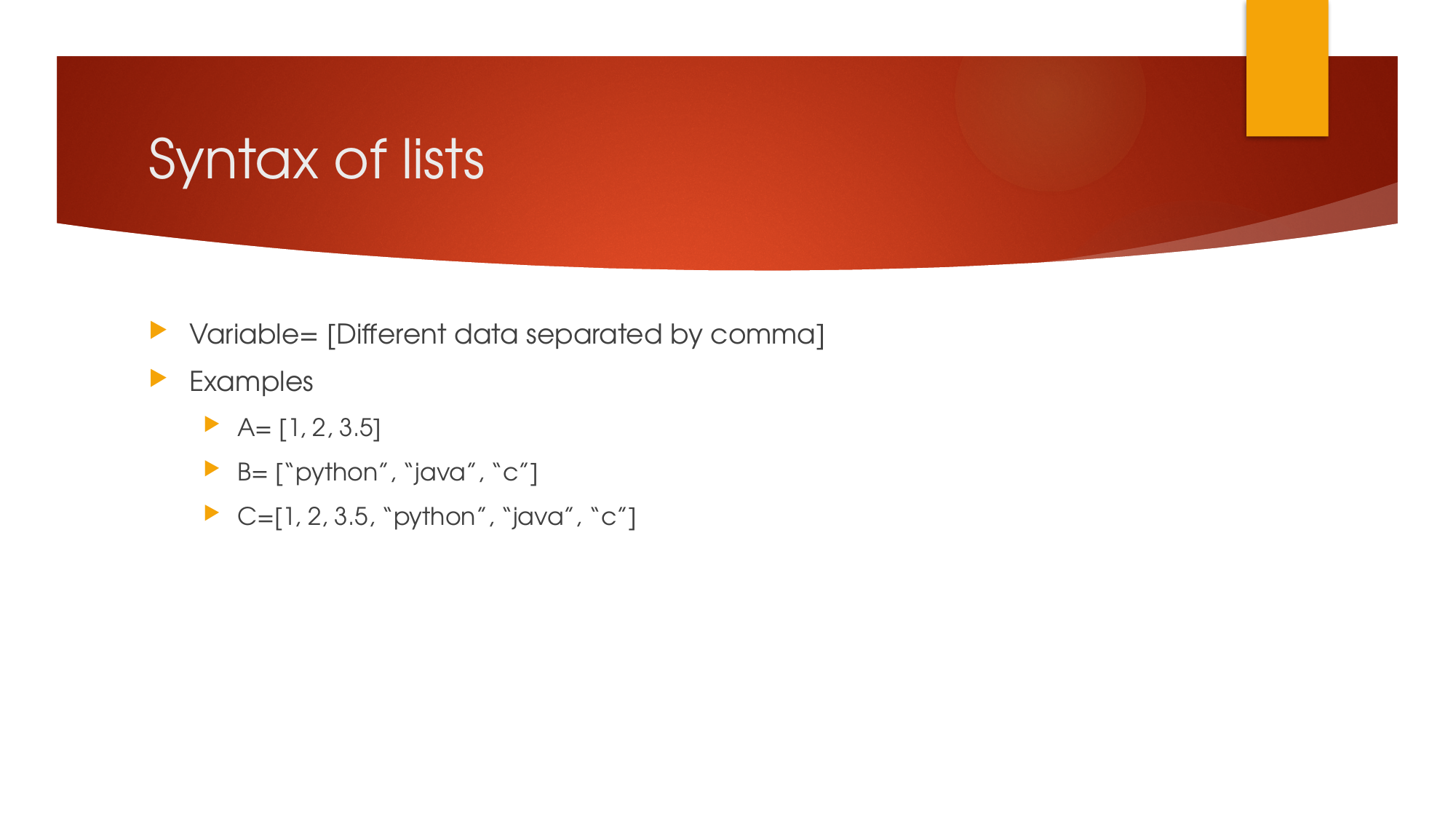

# Syntax of lists
Variable= [Different data separated by comma]
Examples
A= [1, 2, 3.5]
B= [“python”, “java”, “c”]
C=[1, 2, 3.5, “python”, “java”, “c”]